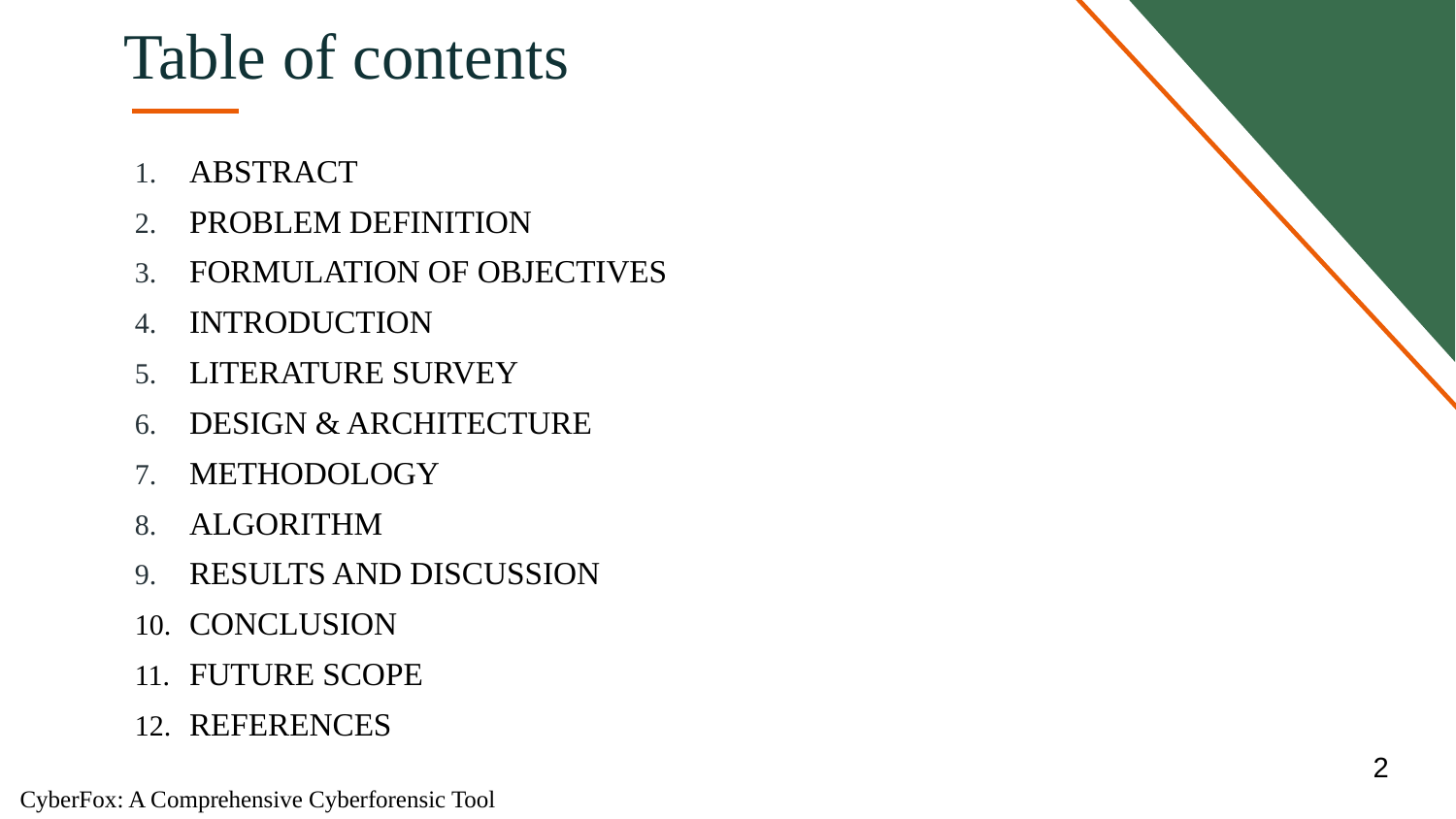

# Table of contents

ABSTRACT
PROBLEM DEFINITION
FORMULATION OF OBJECTIVES
INTRODUCTION
LITERATURE SURVEY
DESIGN & ARCHITECTURE
METHODOLOGY
ALGORITHM
RESULTS AND DISCUSSION
CONCLUSION
FUTURE SCOPE
REFERENCES

2
CyberFox: A Comprehensive Cyberforensic Tool